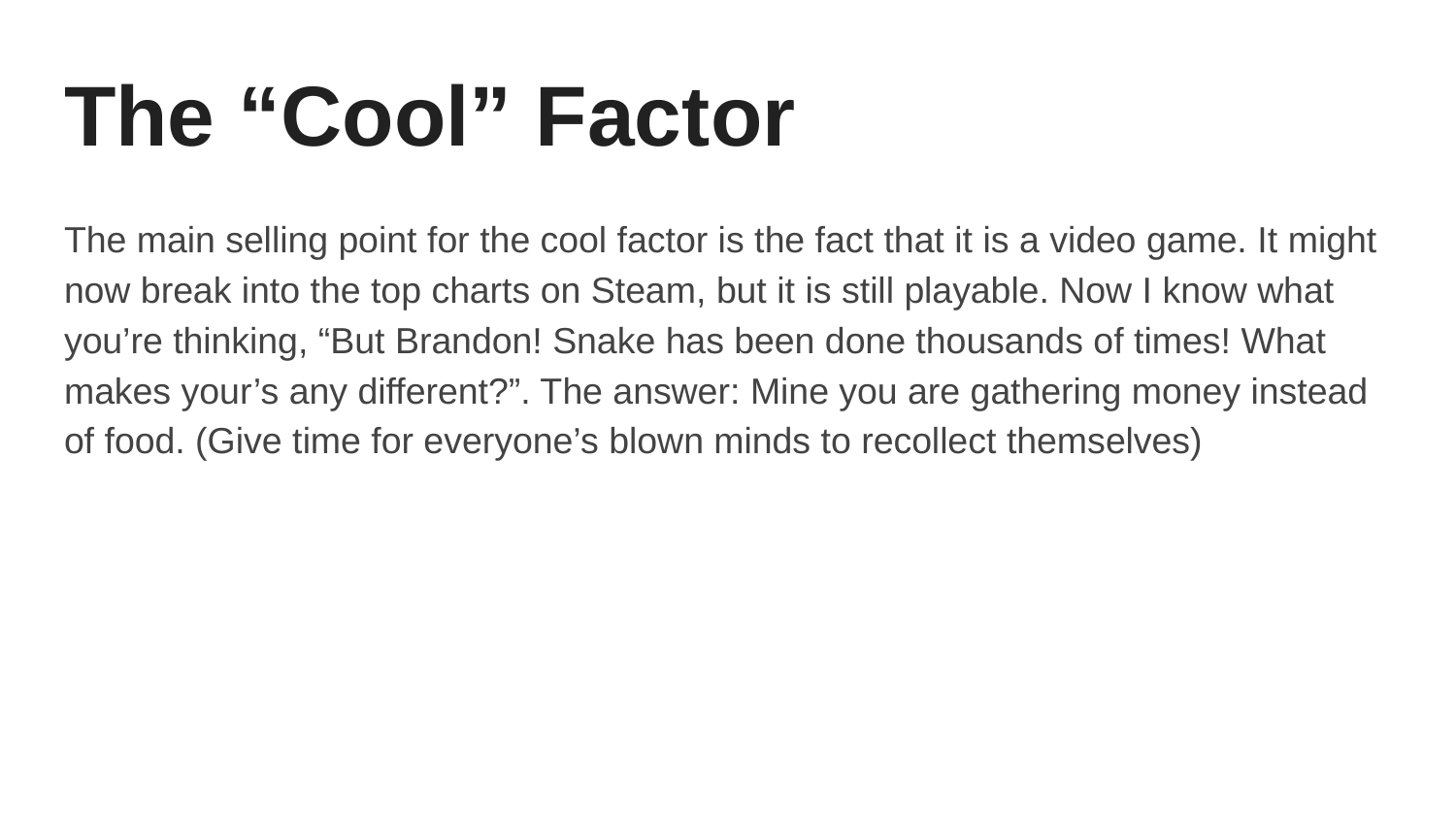

# The “Cool” Factor
The main selling point for the cool factor is the fact that it is a video game. It might now break into the top charts on Steam, but it is still playable. Now I know what you’re thinking, “But Brandon! Snake has been done thousands of times! What makes your’s any different?”. The answer: Mine you are gathering money instead of food. (Give time for everyone’s blown minds to recollect themselves)